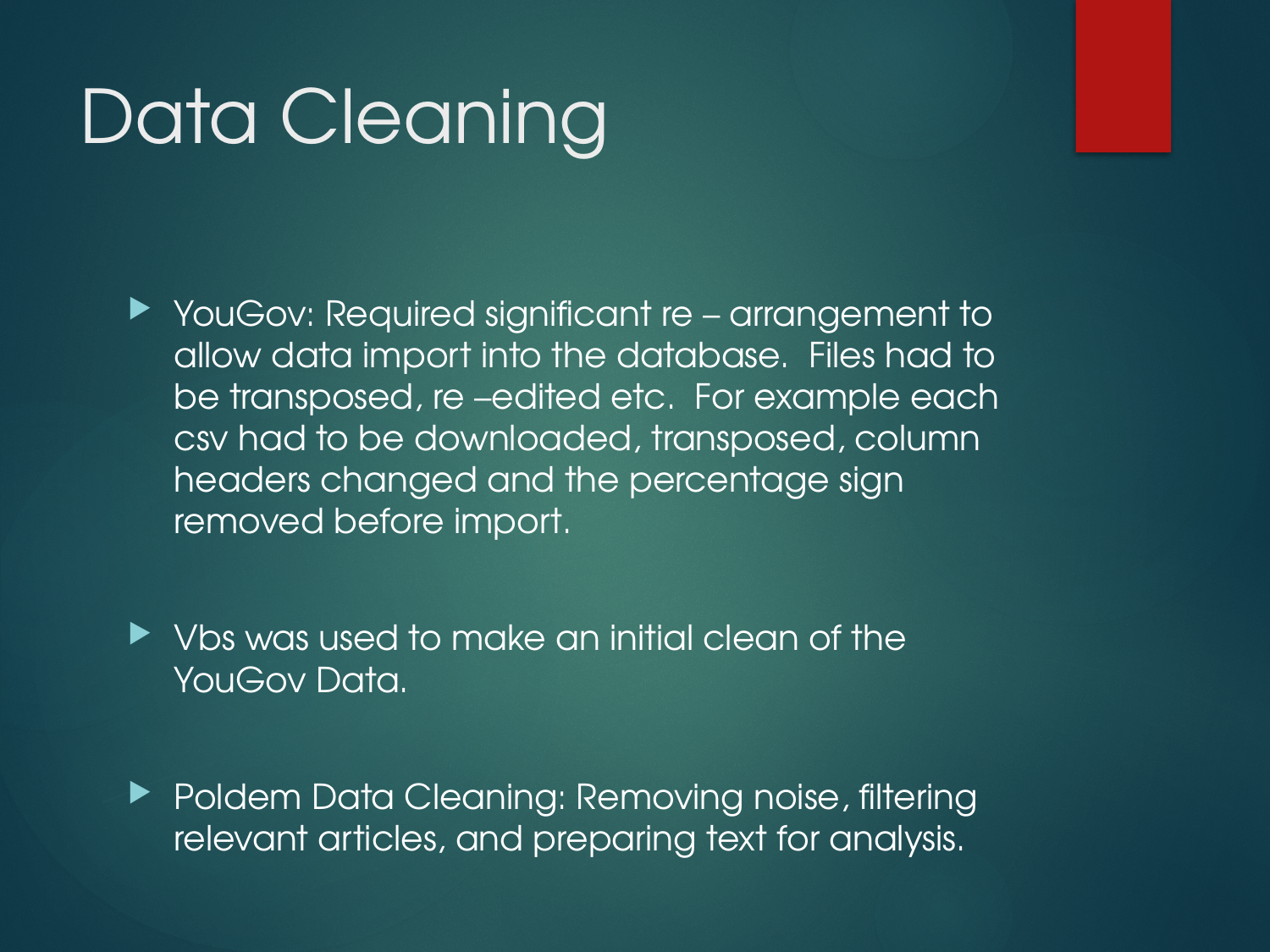

# Data Cleaning
YouGov: Required significant re – arrangement to allow data import into the database.  Files had to be transposed, re –edited etc.  For example each csv had to be downloaded, transposed, column headers changed and the percentage sign removed before import.

Vbs was used to make an initial clean of the YouGov Data.

Poldem Data Cleaning: Removing noise, filtering relevant articles, and preparing text for analysis.